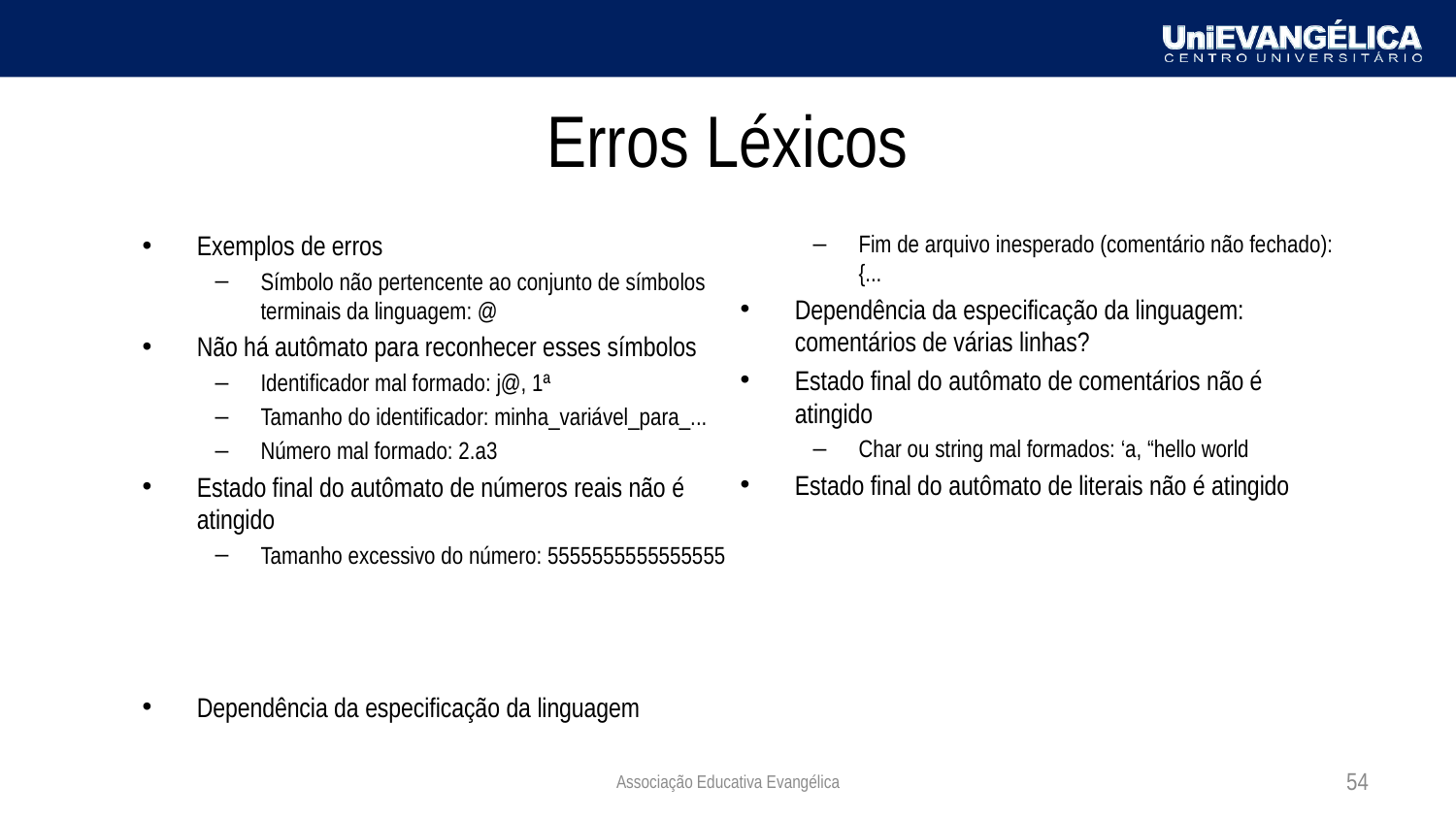

# Erros Léxicos
Exemplos de erros
Símbolo não pertencente ao conjunto de símbolos terminais da linguagem: @
Não há autômato para reconhecer esses símbolos
Identificador mal formado: j@, 1ª
Tamanho do identificador: minha_variável_para_...
Número mal formado: 2.a3
Estado final do autômato de números reais não é atingido
Tamanho excessivo do número: 5555555555555555

Dependência da especificação da linguagem
Fim de arquivo inesperado (comentário não fechado): {...
Dependência da especificação da linguagem: comentários de várias linhas?
Estado final do autômato de comentários não é atingido
Char ou string mal formados: ‘a, “hello world
Estado final do autômato de literais não é atingido
Associação Educativa Evangélica
54